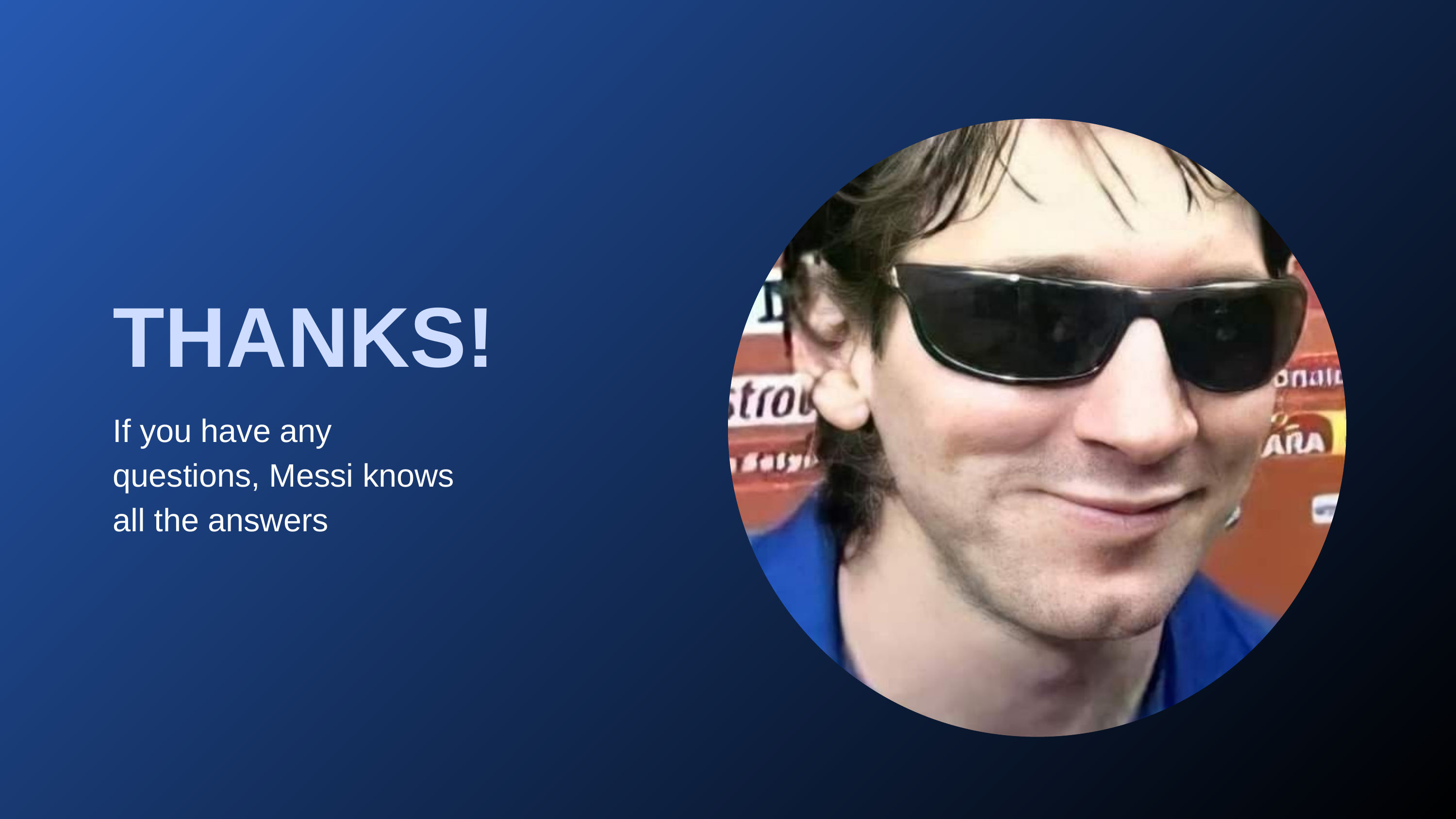

THANKS!
If you have any questions, Messi knows all the answers